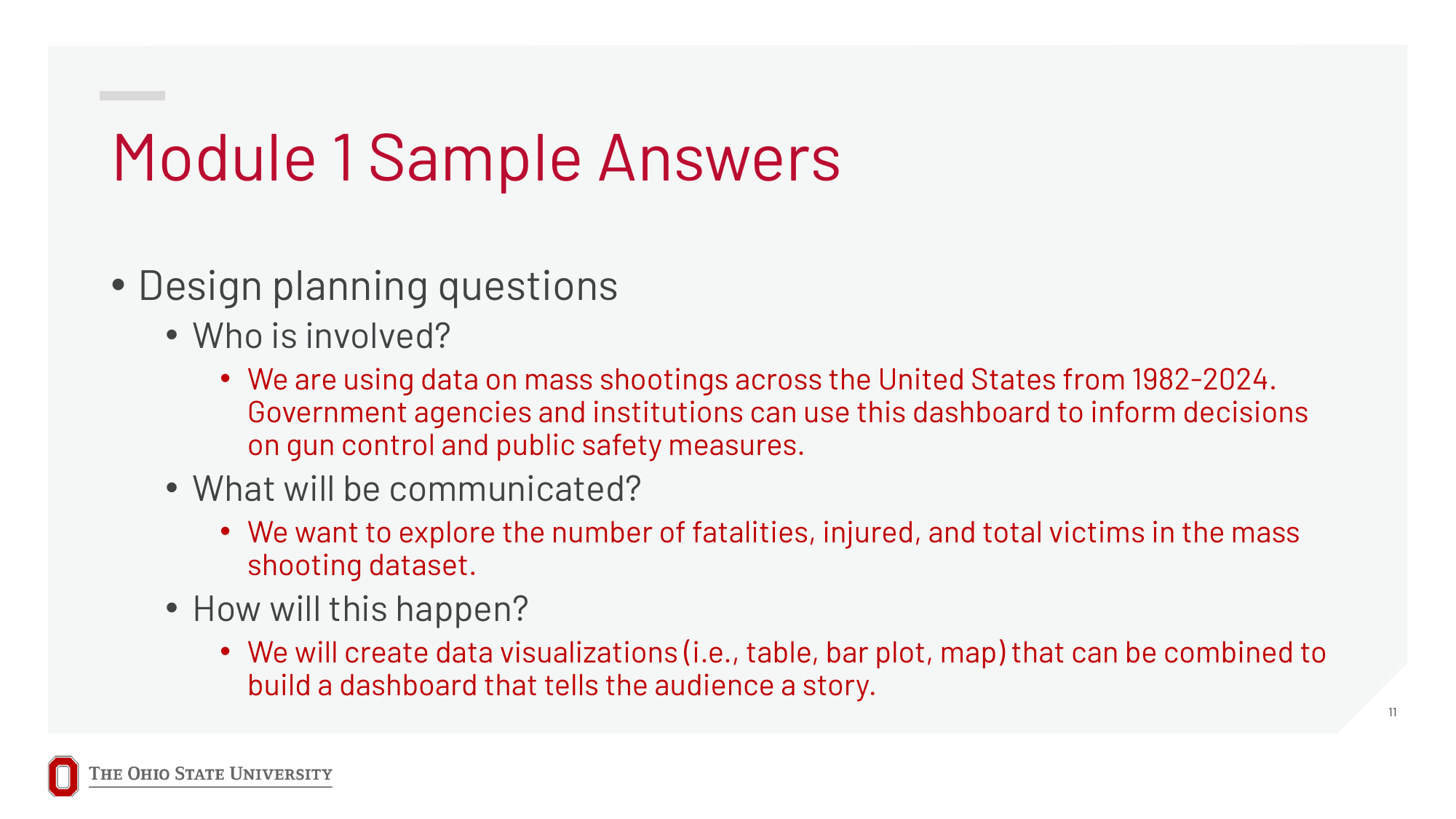

# Module 1 Sample Answers
Design planning questions
Who is involved?
We are using data on mass shootings across the United States from 1982-2024. Government agencies and institutions can use this dashboard to inform decisions on gun control and public safety measures.
What will be communicated?
We want to explore the number of fatalities, injured, and total victims in the mass shooting dataset.
How will this happen?
We will create data visualizations (i.e., table, bar plot, map) that can be combined to build a dashboard that tells the audience a story.
11